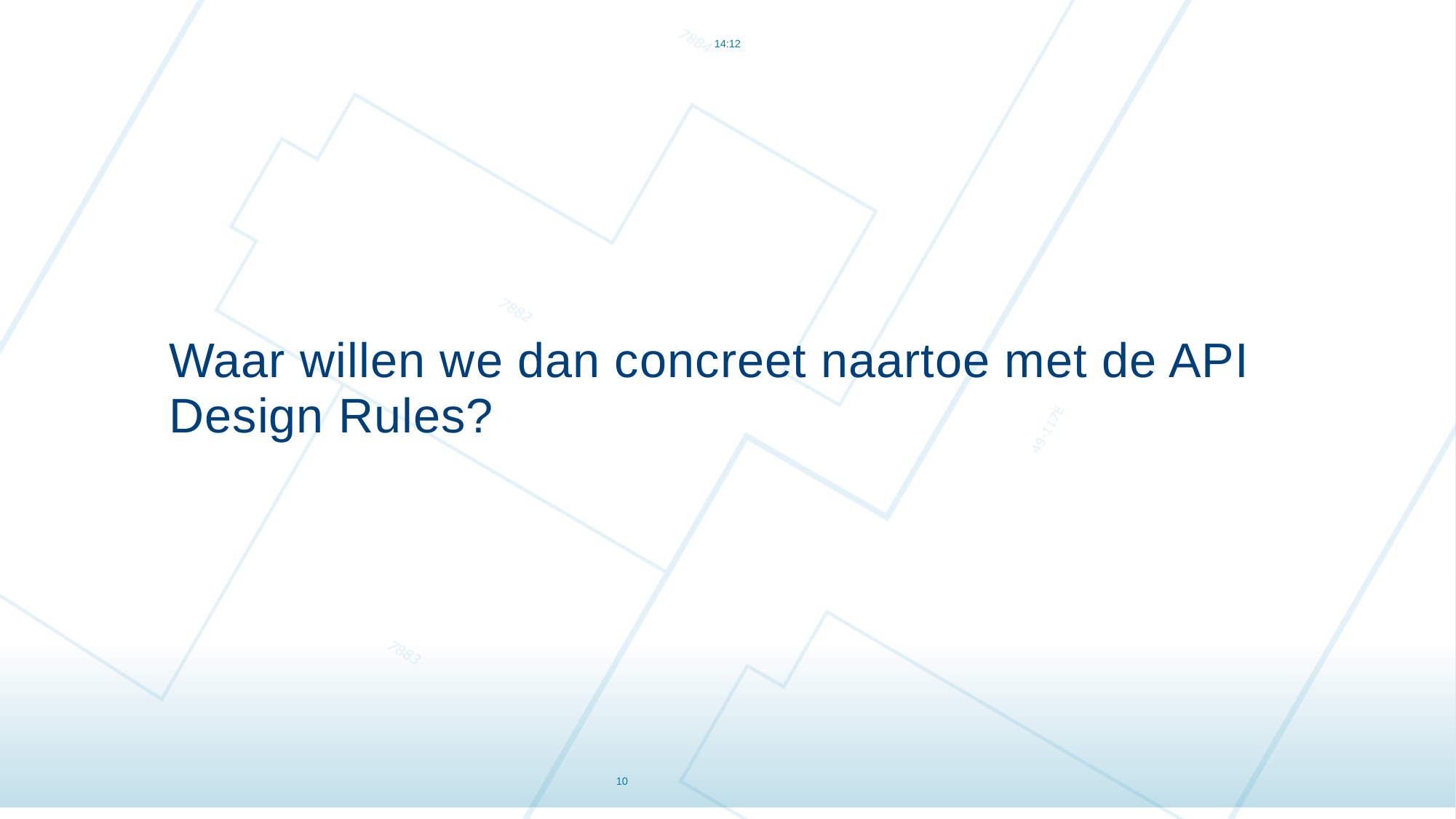

14:12

Waar willen we dan concreet naartoe met de API Design Rules?
#

10